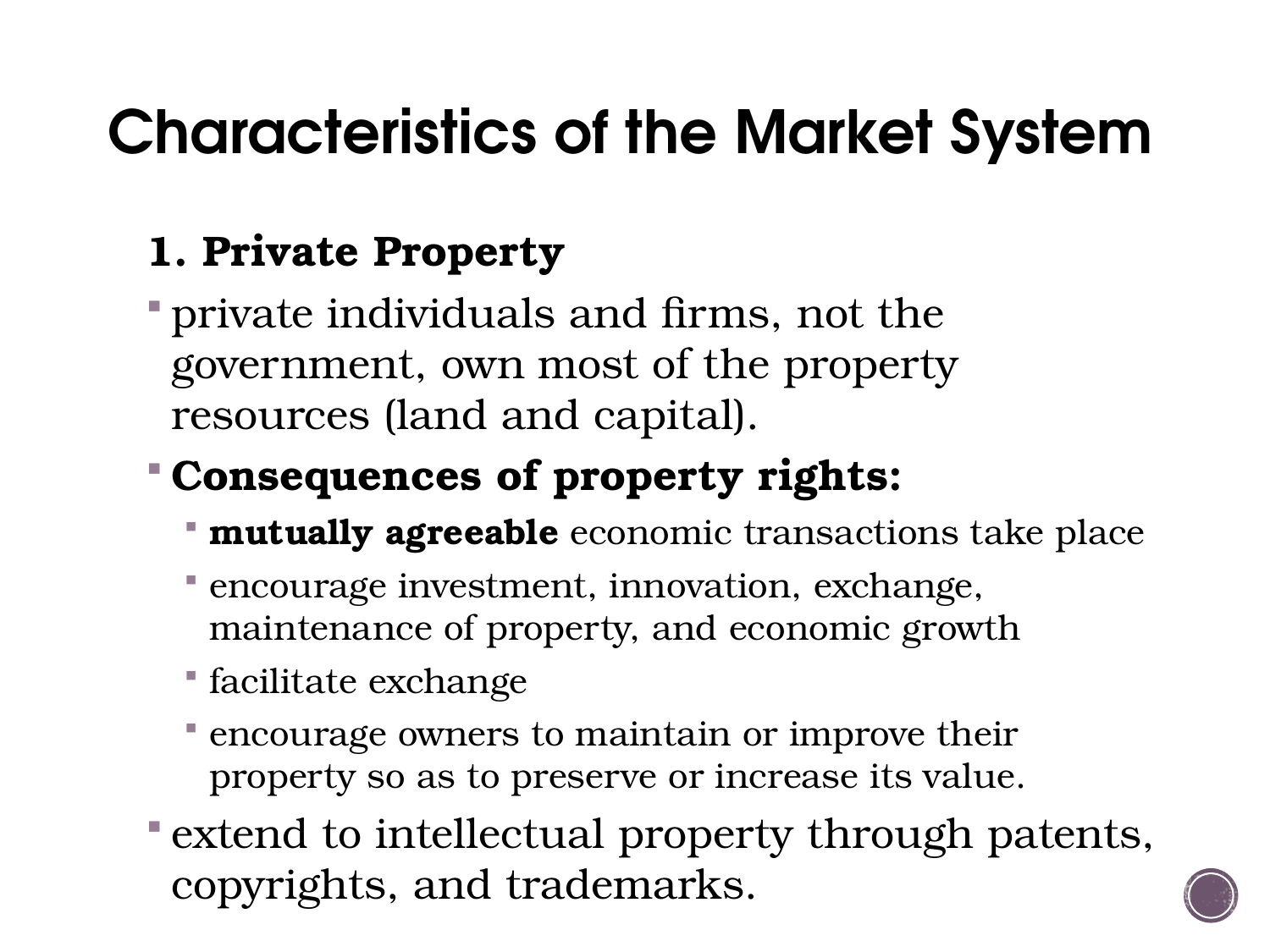

# Characteristics of the Market System
1. Private Property
private individuals and firms, not the government, own most of the property resources (land and capital).
Consequences of property rights:
mutually agreeable economic transactions take place
encourage investment, innovation, exchange, maintenance of property, and economic growth
facilitate exchange
encourage owners to maintain or improve their property so as to preserve or increase its value.
extend to intellectual property through patents, copyrights, and trademarks.